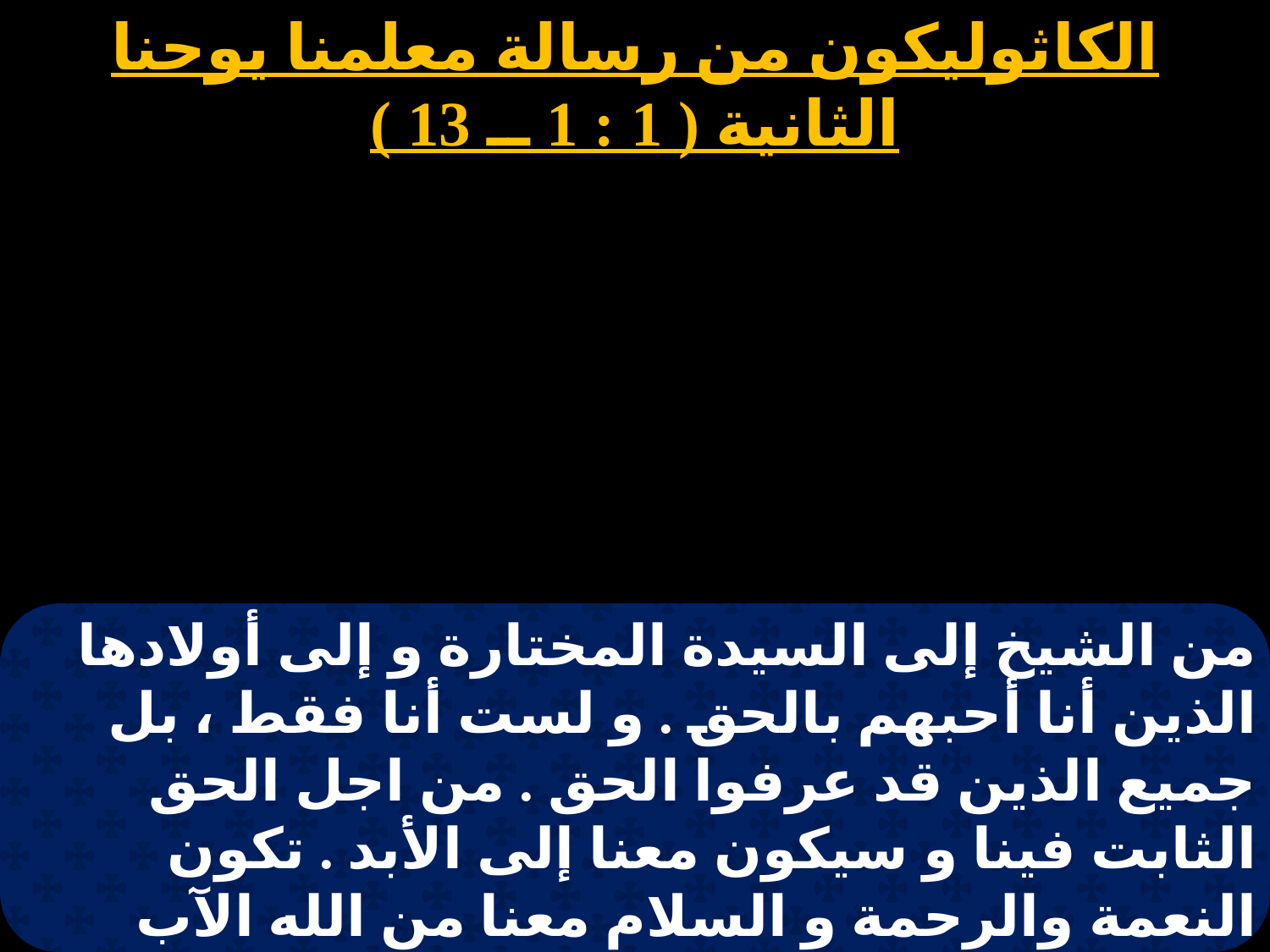

الكاثوليكون من رسالة معلمنا يوحنا الثانية ( 1 : 1 ــ 13 )
من الشيخ إلى السيدة المختارة و إلى أولادها الذين أنا أحبهم بالحق . و لست أنا فقط ، بل جميع الذين قد عرفوا الحق . من اجل الحق الثابت فينا و سيكون معنا إلى الأبد . تكون النعمة والرحمة و السلام معنا من الله الآب